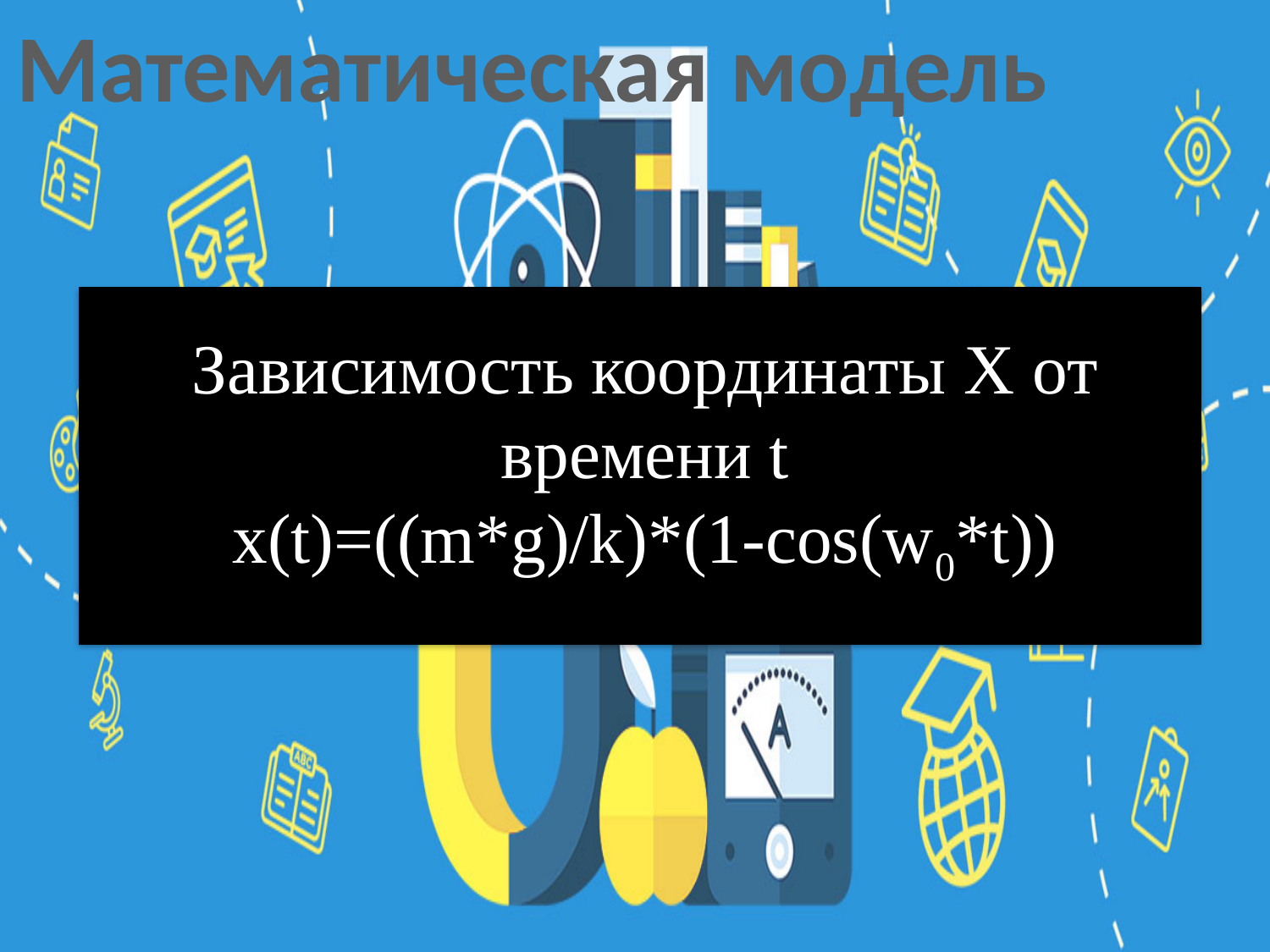

Математическая модель

#

Зависимость координаты X от времени t
x(t)=((m*g)/k)*(1-cos(w0*t))